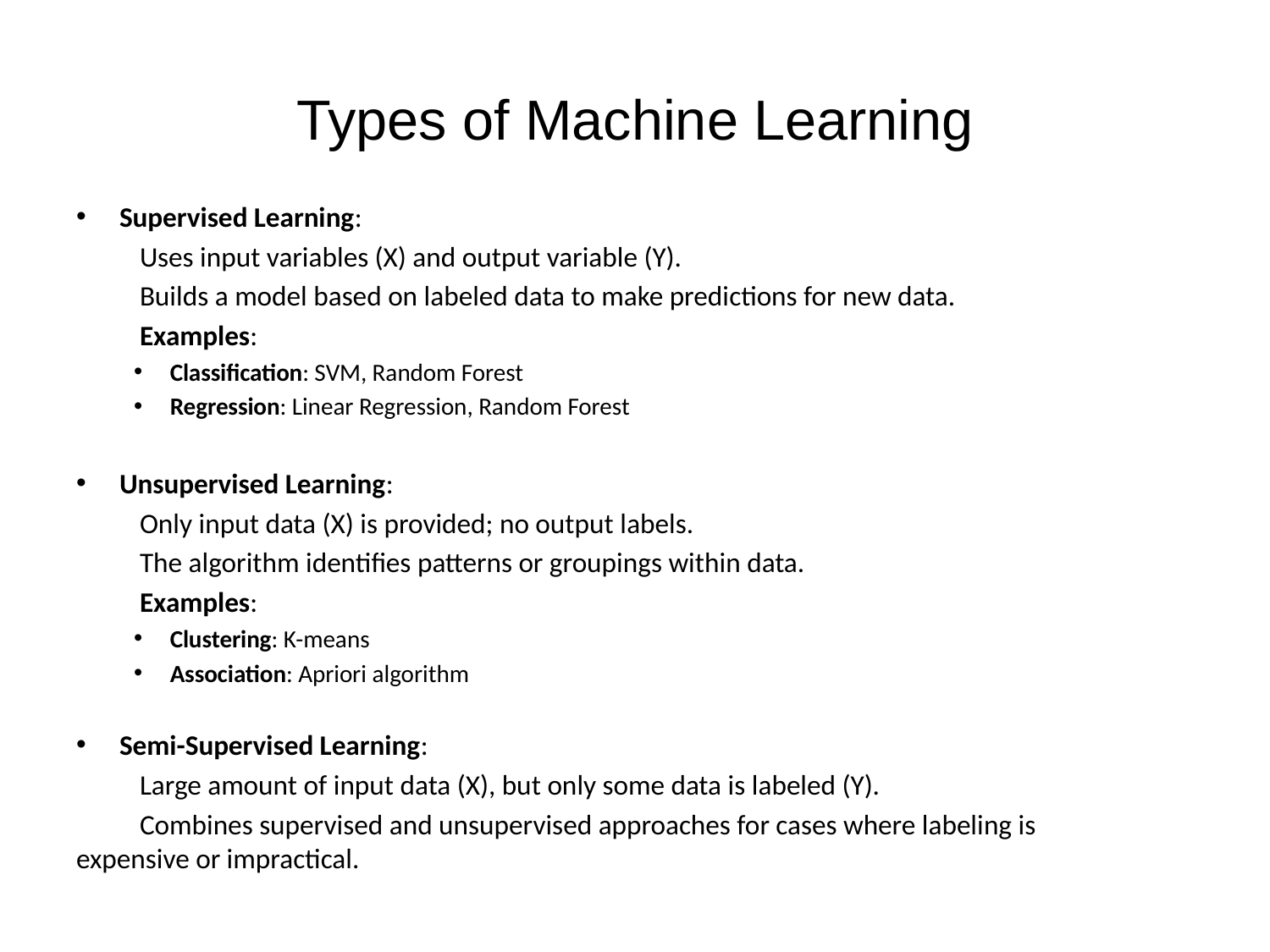

# Types of Machine Learning
Supervised Learning:
	Uses input variables (X) and output variable (Y).
	Builds a model based on labeled data to make predictions for new data.
	Examples:
Classification: SVM, Random Forest
Regression: Linear Regression, Random Forest

Unsupervised Learning:
	Only input data (X) is provided; no output labels.
	The algorithm identifies patterns or groupings within data.
	Examples:
Clustering: K-means
Association: Apriori algorithm

Semi-Supervised Learning:
	Large amount of input data (X), but only some data is labeled (Y).
	Combines supervised and unsupervised approaches for cases where labeling is 	expensive or impractical.